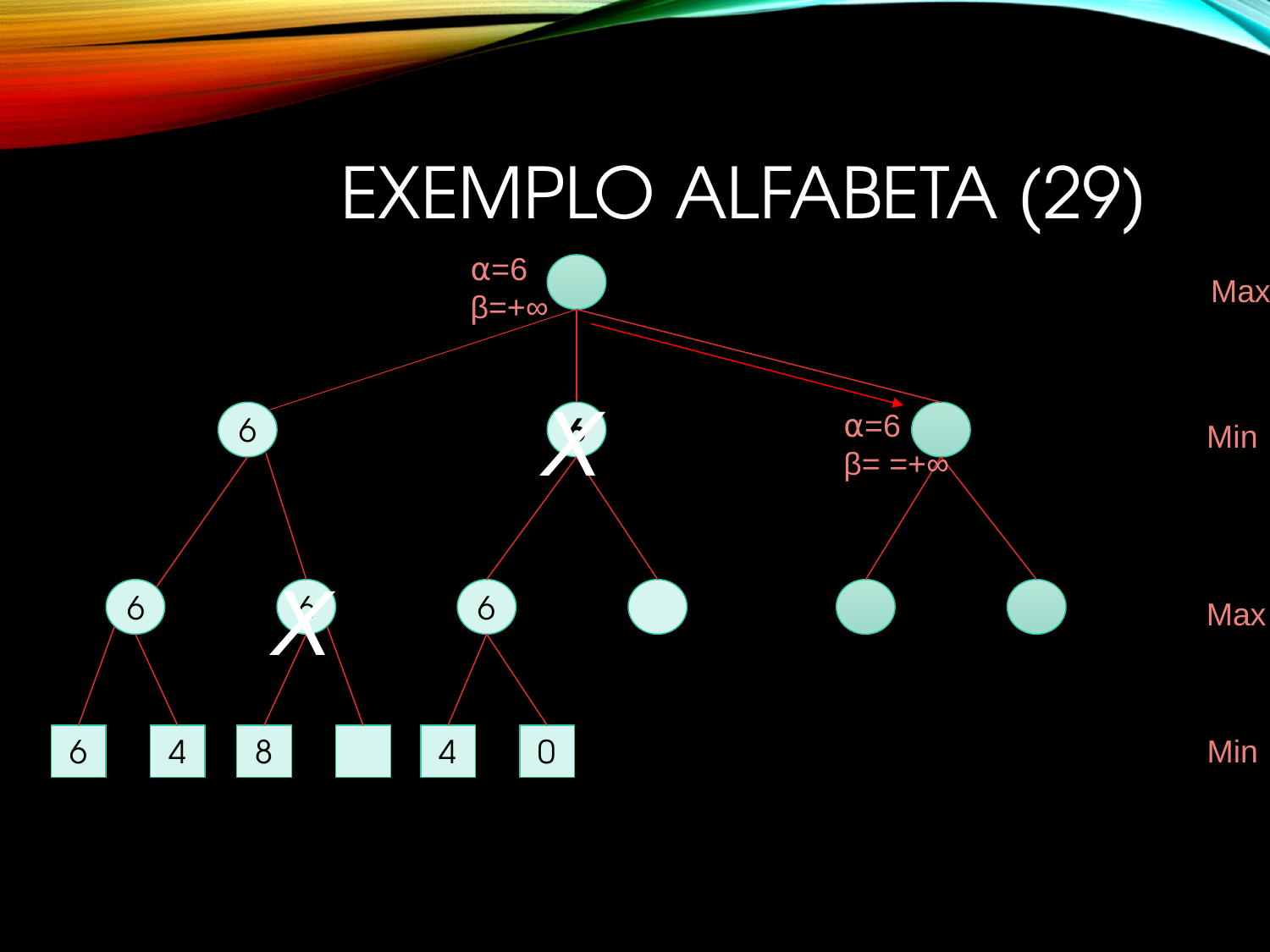

# Exemplo AlfaBeta (29)
⍺=6
β=+∞

Max

X
⍺=6
β= =+∞
6
6

Min
X
6
6
6

Max
6
4
8

4
0
Min